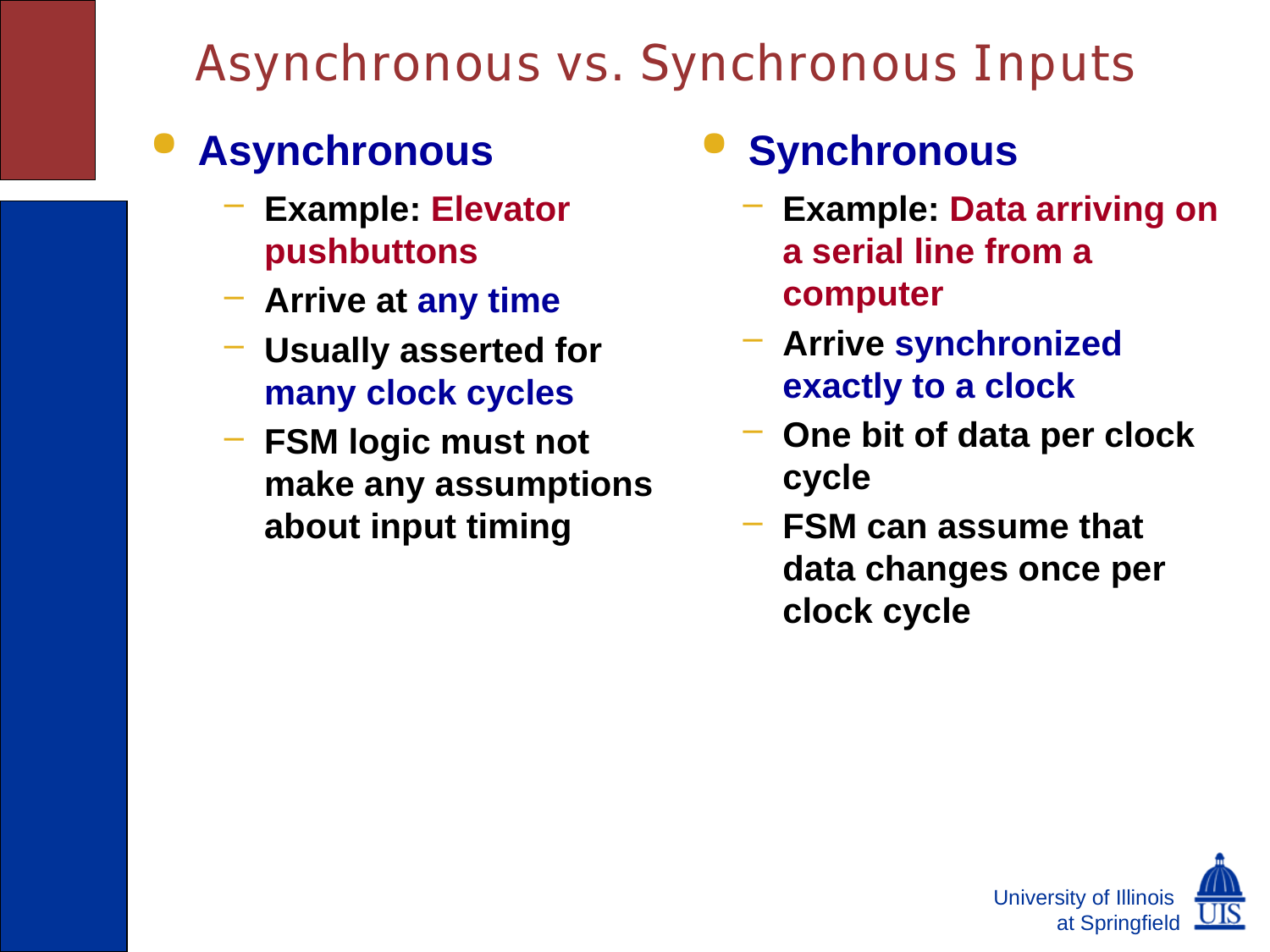

# Asynchronous vs. Synchronous Inputs
Asynchronous
Synchronous
Example: Elevator pushbuttons
Arrive at any time
Usually asserted for many clock cycles
FSM logic must not make any assumptions about input timing
Example: Data arriving on a serial line from a computer
Arrive synchronized exactly to a clock
One bit of data per clock cycle
FSM can assume that data changes once per clock cycle